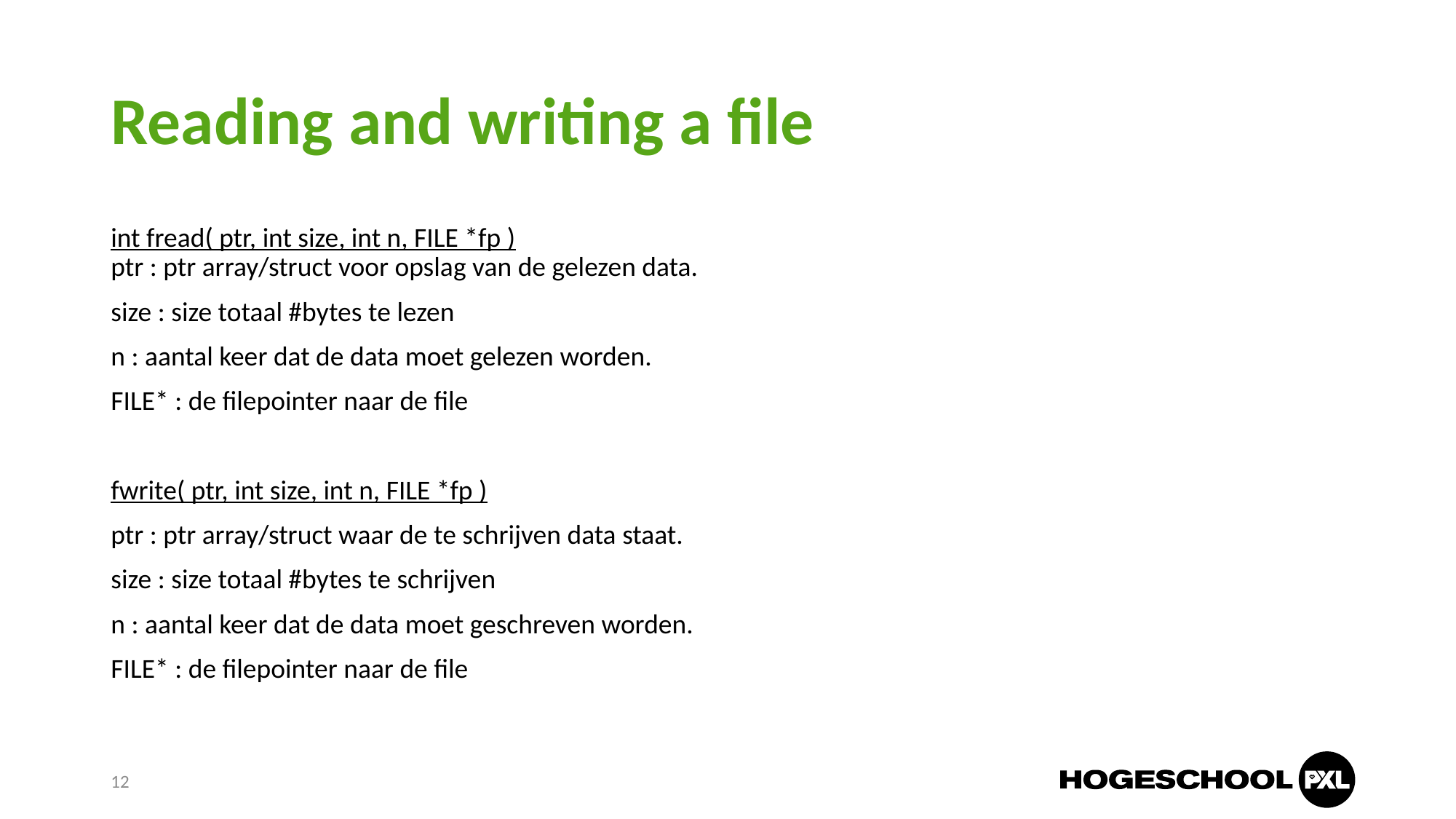

# Reading and writing a file
int fread( ptr, int size, int n, FILE *fp )
ptr : ptr array/struct voor opslag van de gelezen data.
size : size totaal #bytes te lezen
n : aantal keer dat de data moet gelezen worden.
FILE* : de filepointer naar de file

fwrite( ptr, int size, int n, FILE *fp )
ptr : ptr array/struct waar de te schrijven data staat.
size : size totaal #bytes te schrijven
n : aantal keer dat de data moet geschreven worden.
FILE* : de filepointer naar de file

12